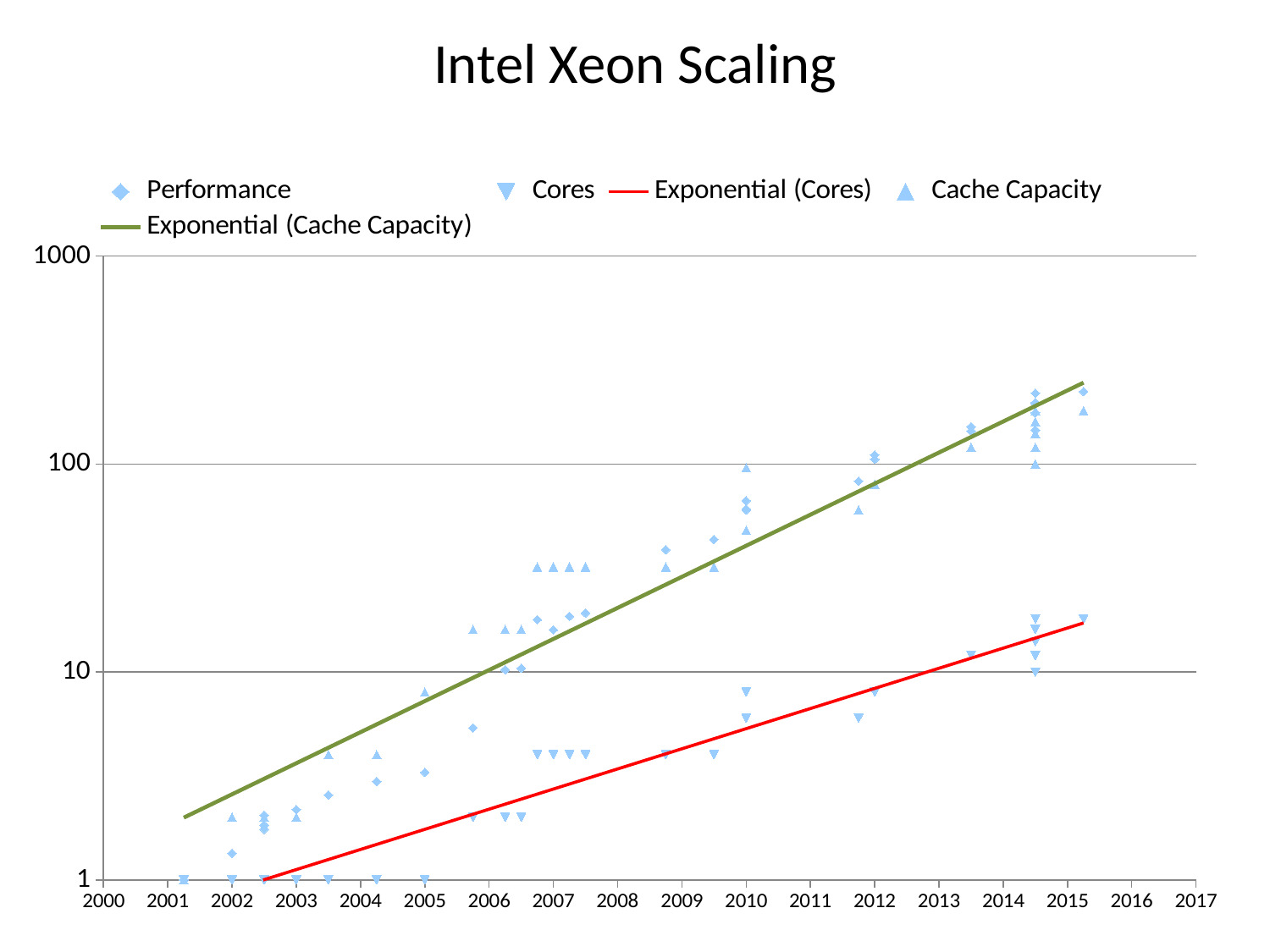

# Intel Xeon Scaling

### Chart

| Category | Performance | Cores | Cache Capacity |
|---|---|---|---|